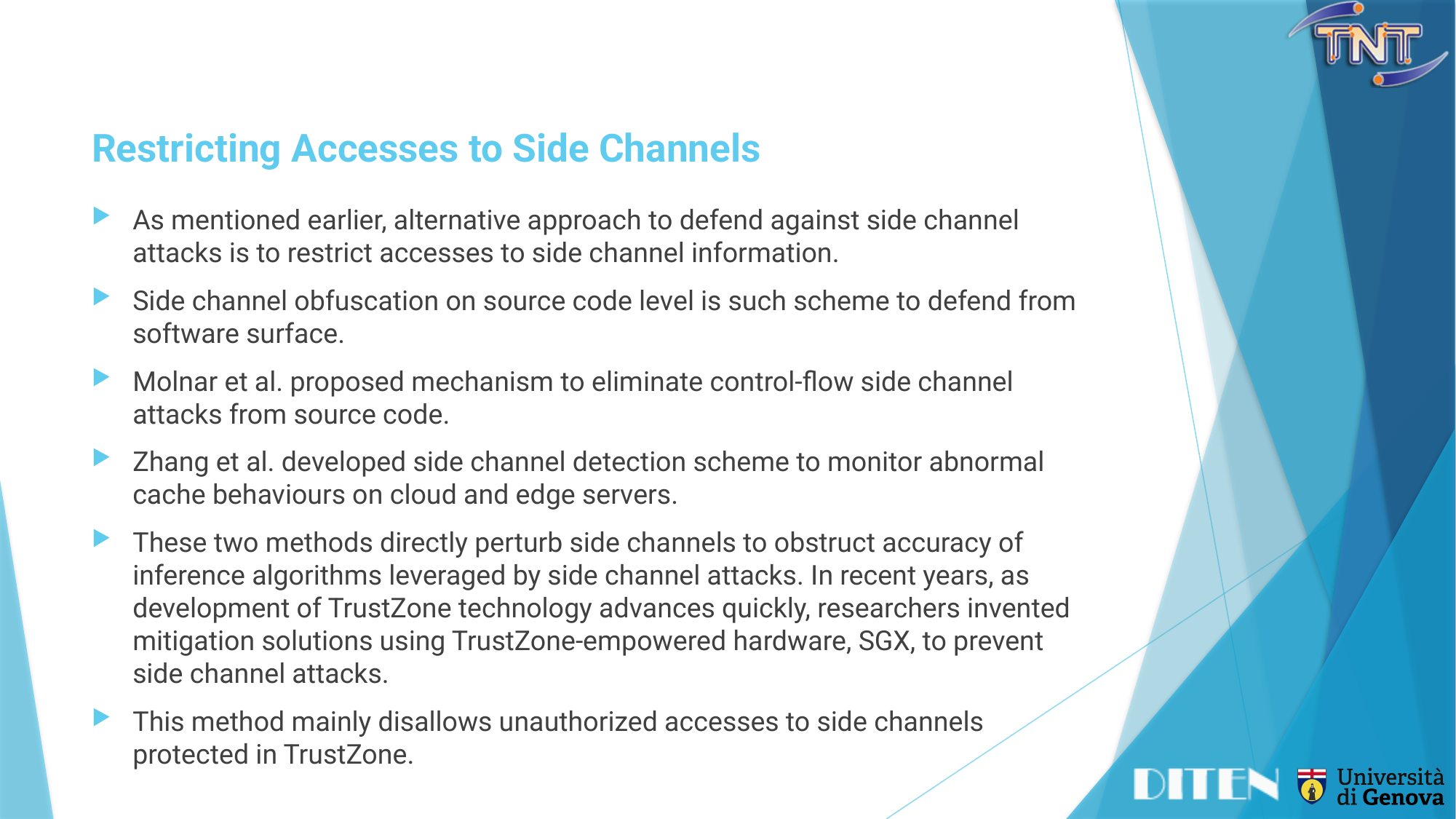

# Restricting Accesses to Side Channels
As mentioned earlier, alternative approach to defend against side channel attacks is to restrict accesses to side channel information.
Side channel obfuscation on source code level is such scheme to defend from software surface.
Molnar et al. proposed mechanism to eliminate control-flow side channel attacks from source code.
Zhang et al. developed side channel detection scheme to monitor abnormal cache behaviours on cloud and edge servers.
These two methods directly perturb side channels to obstruct accuracy of inference algorithms leveraged by side channel attacks. In recent years, as development of TrustZone technology advances quickly, researchers invented mitigation solutions using TrustZone-empowered hardware, SGX, to prevent side channel attacks.
This method mainly disallows unauthorized accesses to side channels protected in TrustZone.